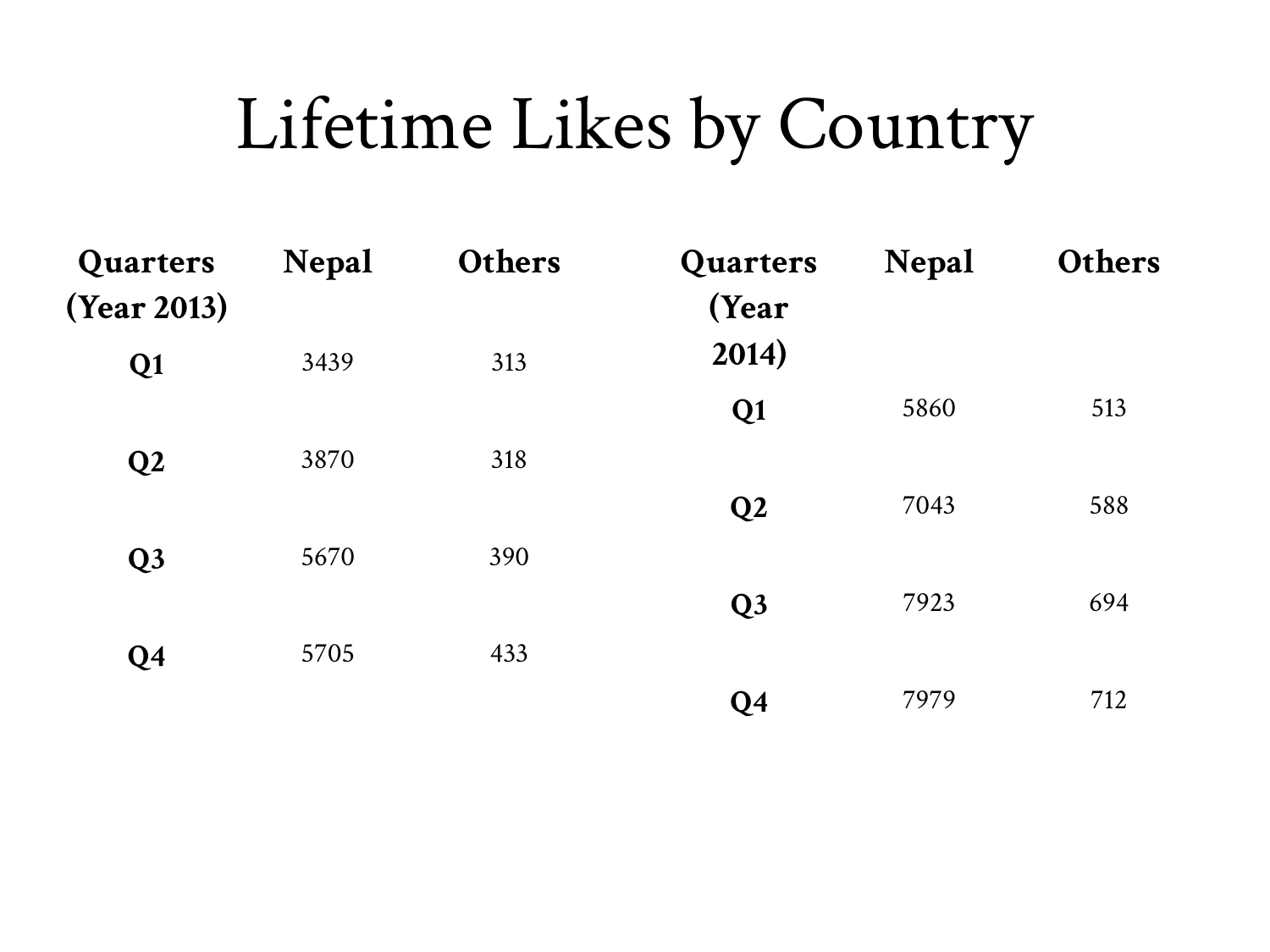

Lifetime Likes by Country
| Quarters (Year 2013) | Nepal | Others |
| --- | --- | --- |
| Q1 | 3439 | 313 |
| Q2 | 3870 | 318 |
| Q3 | 5670 | 390 |
| Q4 | 5705 | 433 |
| Quarters (Year 2014) | Nepal | Others |
| --- | --- | --- |
| Q1 | 5860 | 513 |
| Q2 | 7043 | 588 |
| Q3 | 7923 | 694 |
| Q4 | 7979 | 712 |